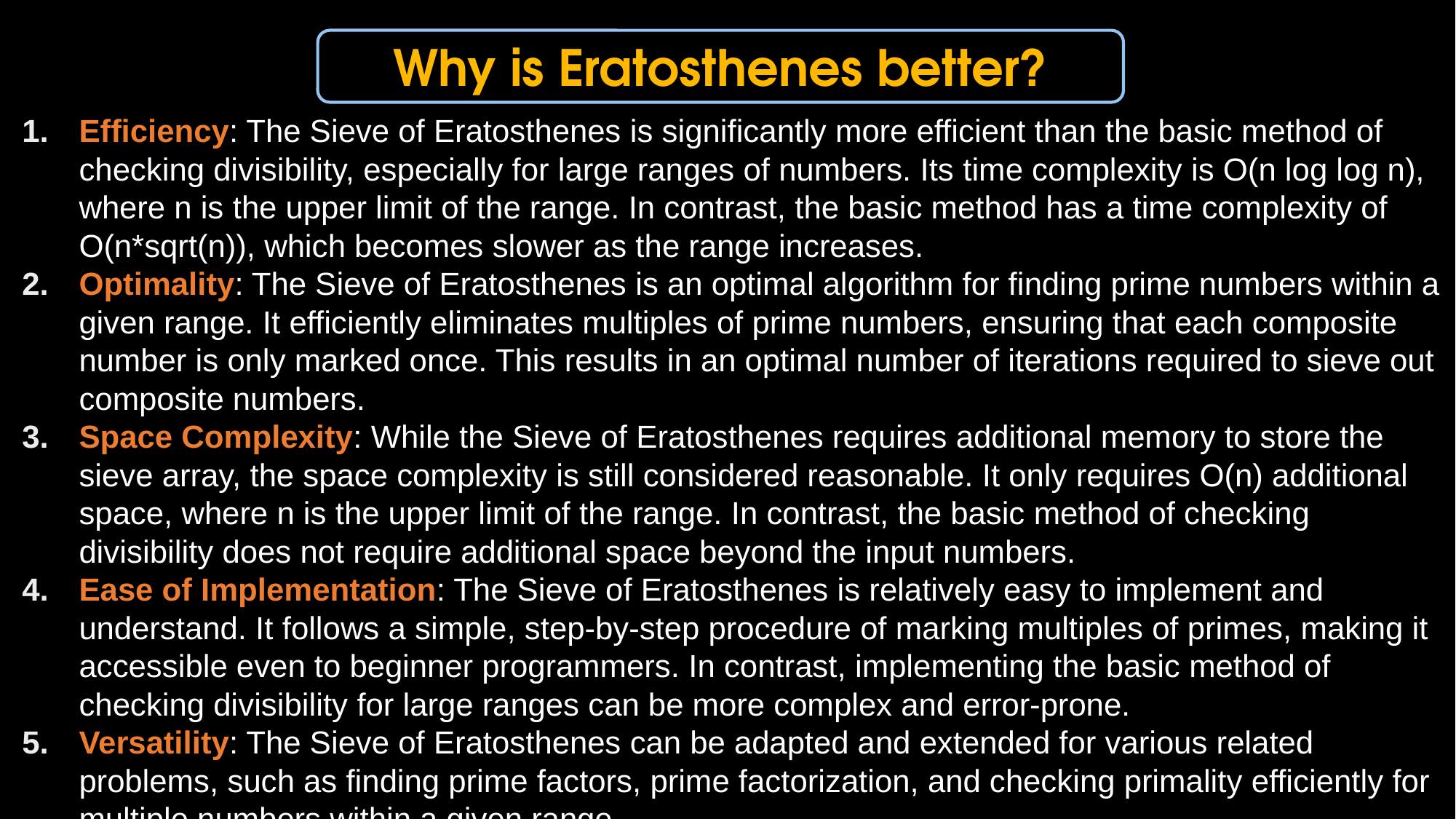

Why is Eratosthenes better?
Efficiency: The Sieve of Eratosthenes is significantly more efficient than the basic method of checking divisibility, especially for large ranges of numbers. Its time complexity is O(n log log n), where n is the upper limit of the range. In contrast, the basic method has a time complexity of O(n*sqrt(n)), which becomes slower as the range increases.
Optimality: The Sieve of Eratosthenes is an optimal algorithm for finding prime numbers within a given range. It efficiently eliminates multiples of prime numbers, ensuring that each composite number is only marked once. This results in an optimal number of iterations required to sieve out composite numbers.
Space Complexity: While the Sieve of Eratosthenes requires additional memory to store the sieve array, the space complexity is still considered reasonable. It only requires O(n) additional space, where n is the upper limit of the range. In contrast, the basic method of checking divisibility does not require additional space beyond the input numbers.
Ease of Implementation: The Sieve of Eratosthenes is relatively easy to implement and understand. It follows a simple, step-by-step procedure of marking multiples of primes, making it accessible even to beginner programmers. In contrast, implementing the basic method of checking divisibility for large ranges can be more complex and error-prone.
Versatility: The Sieve of Eratosthenes can be adapted and extended for various related problems, such as finding prime factors, prime factorization, and checking primality efficiently for multiple numbers within a given range.